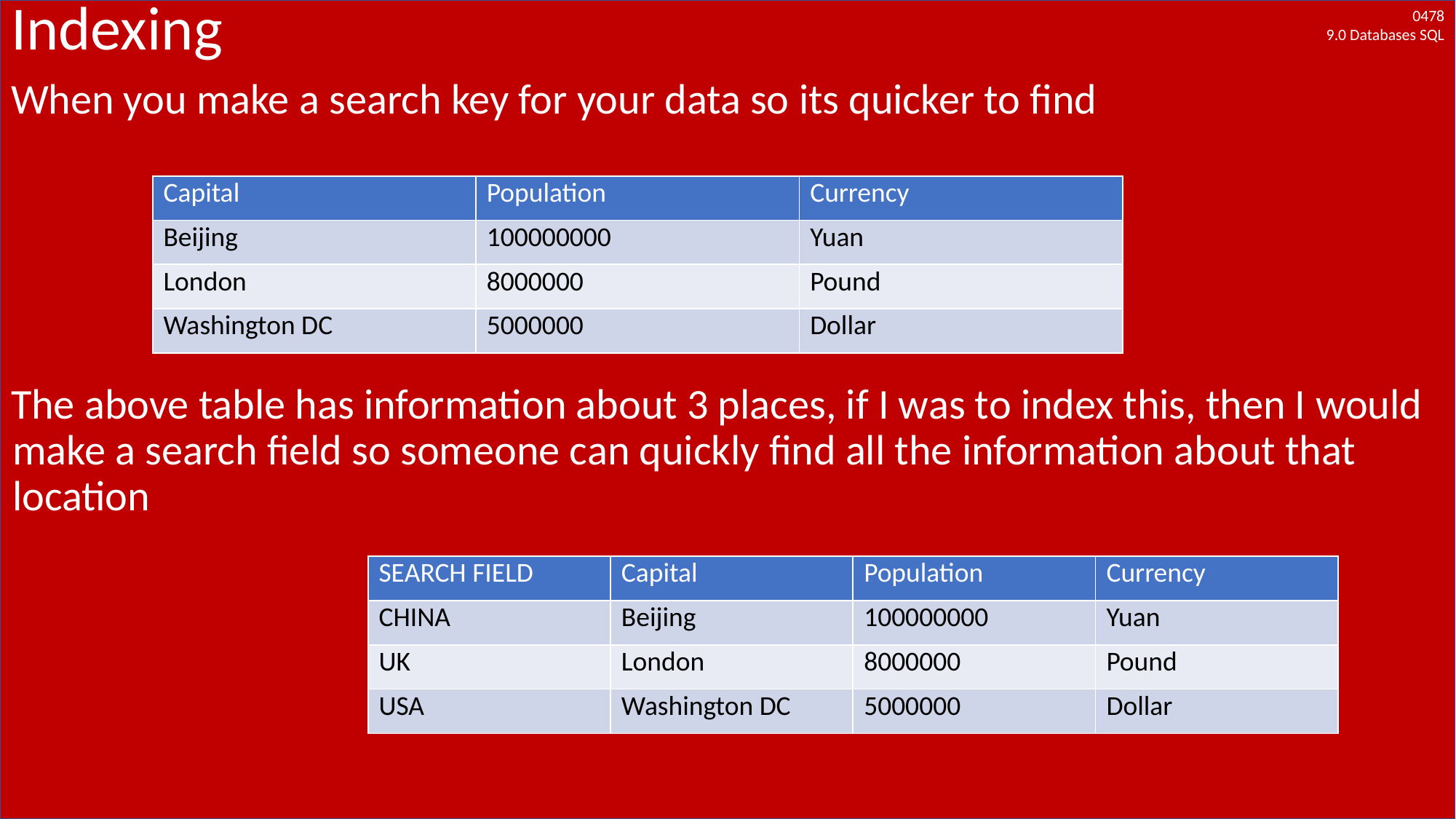

# Indexing
When you make a search key for your data so its quicker to find

The above table has information about 3 places, if I was to index this, then I would make a search field so someone can quickly find all the information about that location

| Capital | Population | Currency |
| --- | --- | --- |
| Beijing | 100000000 | Yuan |
| London | 8000000 | Pound |
| Washington DC | 5000000 | Dollar |
| SEARCH FIELD | Capital | Population | Currency |
| --- | --- | --- | --- |
| CHINA | Beijing | 100000000 | Yuan |
| UK | London | 8000000 | Pound |
| USA | Washington DC | 5000000 | Dollar |